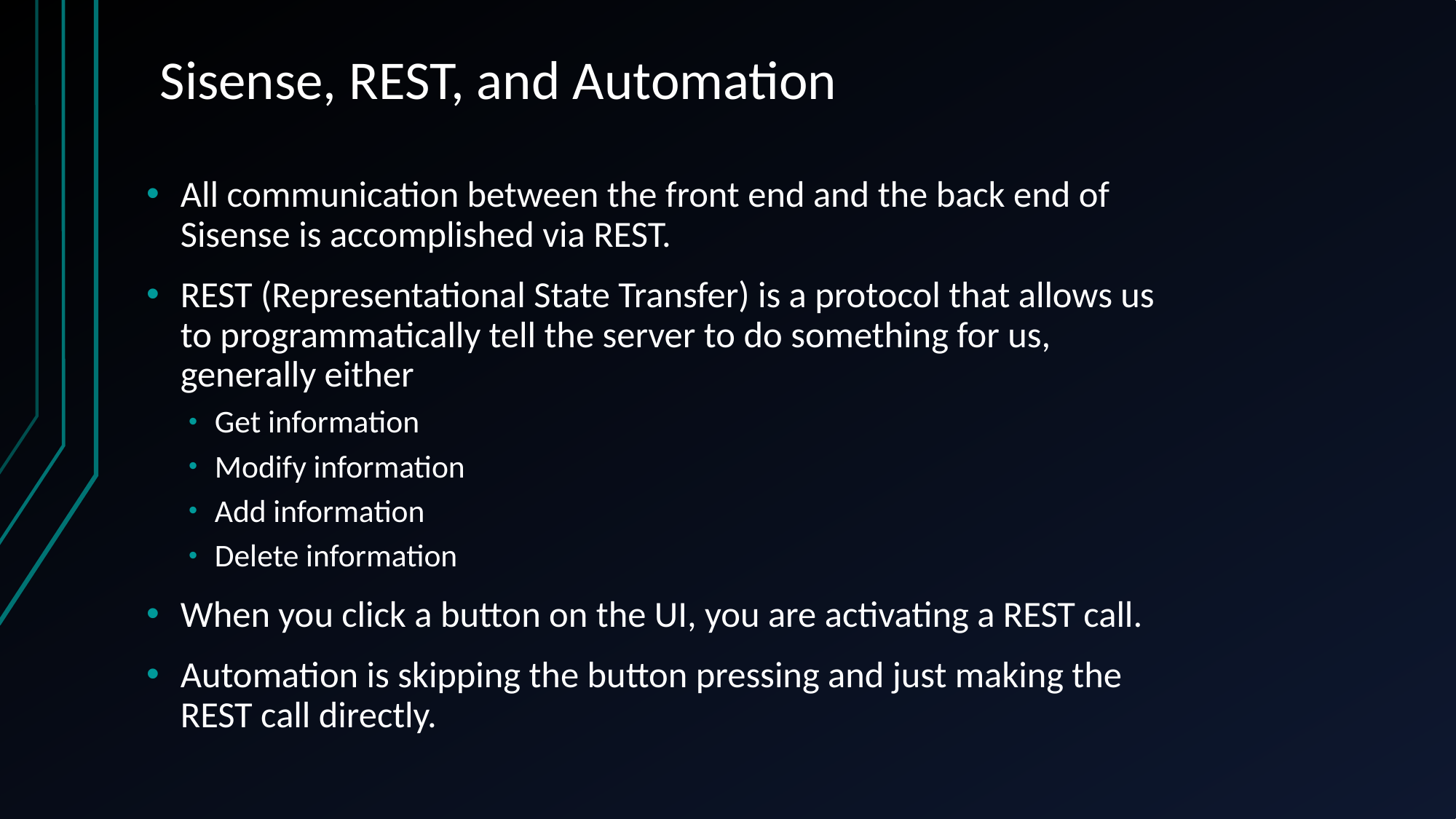

# Sisense, REST, and Automation
All communication between the front end and the back end of Sisense is accomplished via REST.
REST (Representational State Transfer) is a protocol that allows us to programmatically tell the server to do something for us, generally either
Get information
Modify information
Add information
Delete information
When you click a button on the UI, you are activating a REST call.
Automation is skipping the button pressing and just making the REST call directly.